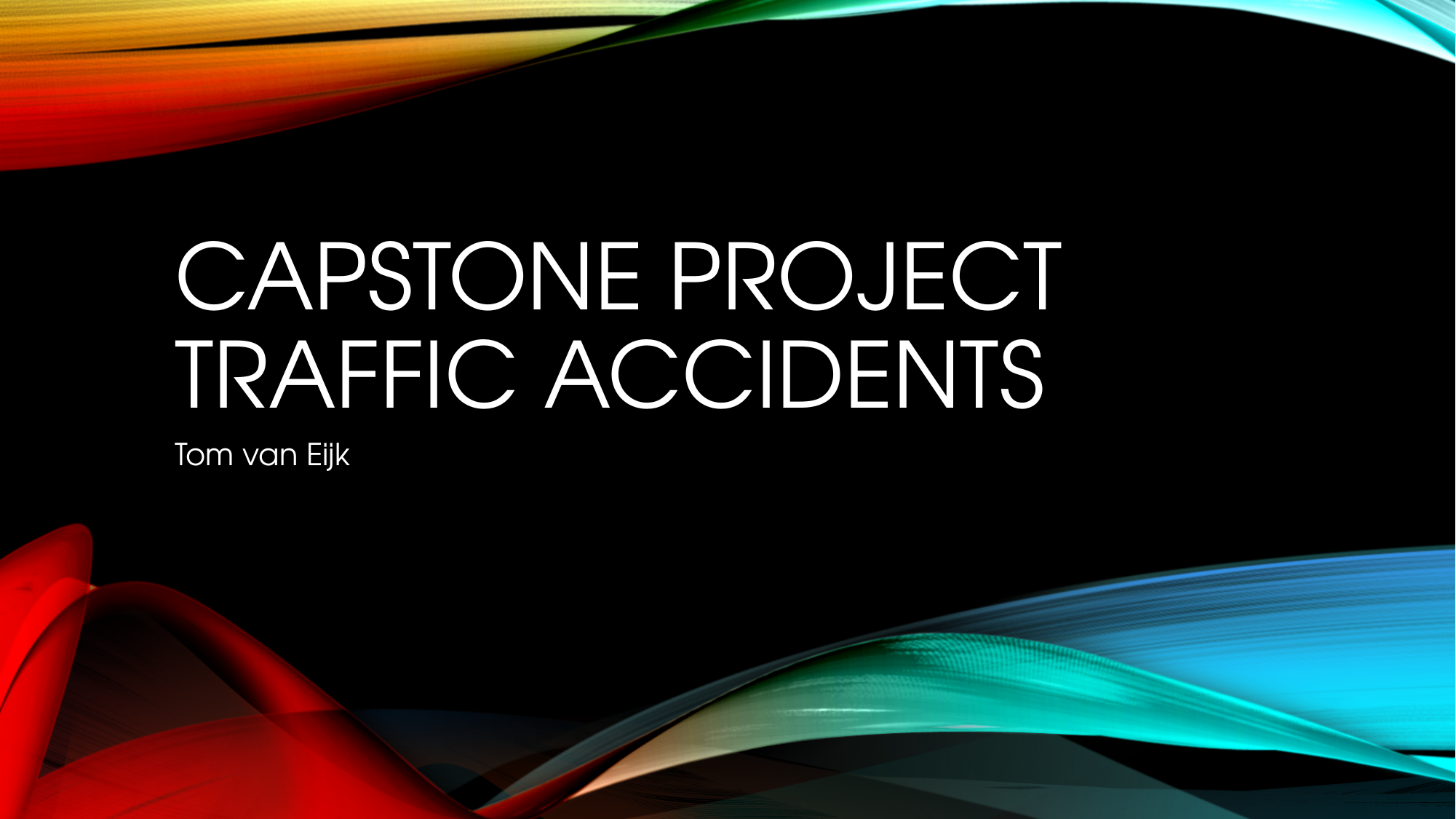

# Capstone project Traffic accidents
Tom van Eijk